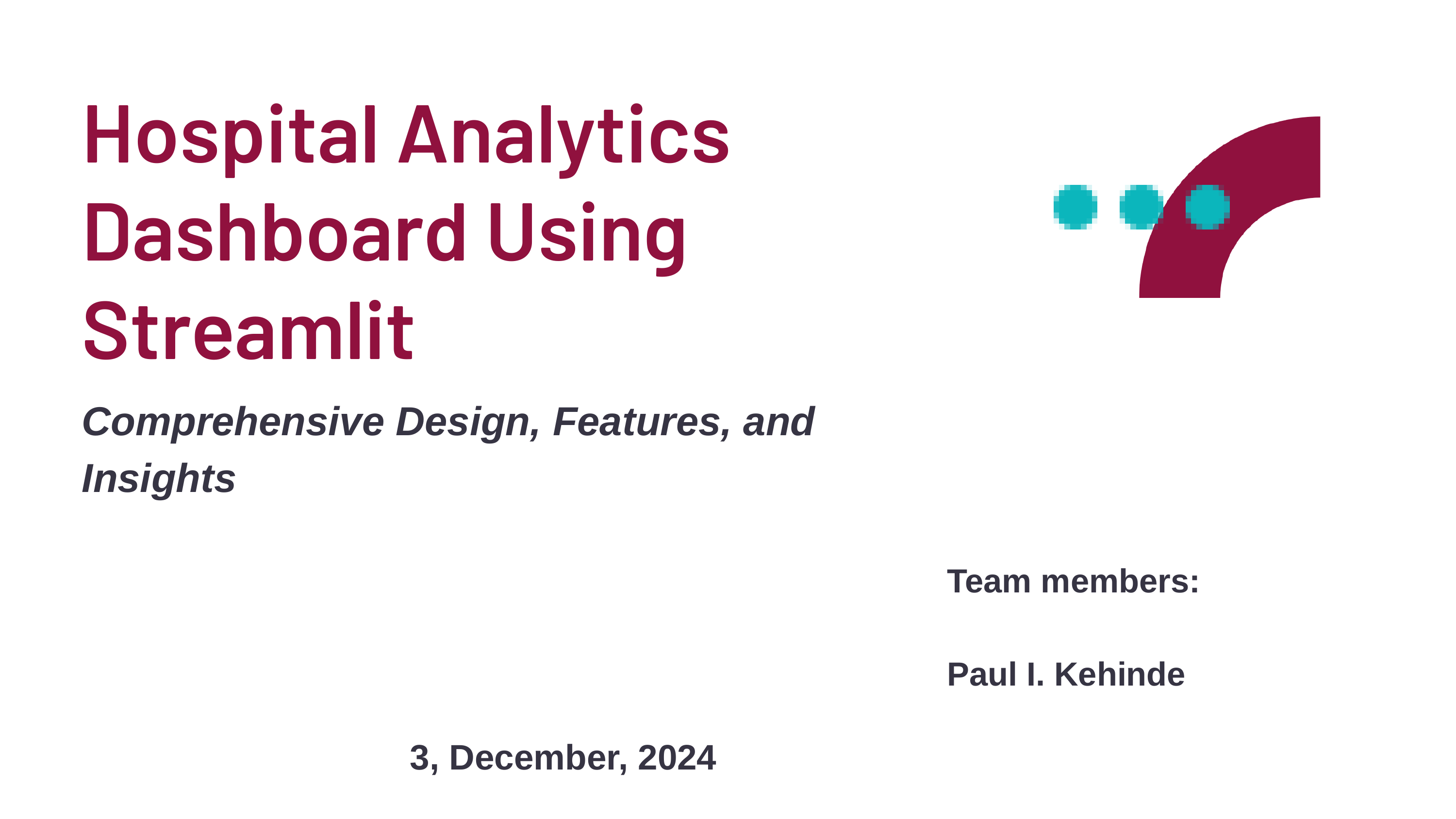

Hospital Analytics Dashboard Using Streamlit
Comprehensive Design, Features, and Insights

Team members:

Paul I. Kehinde

 3, December, 2024